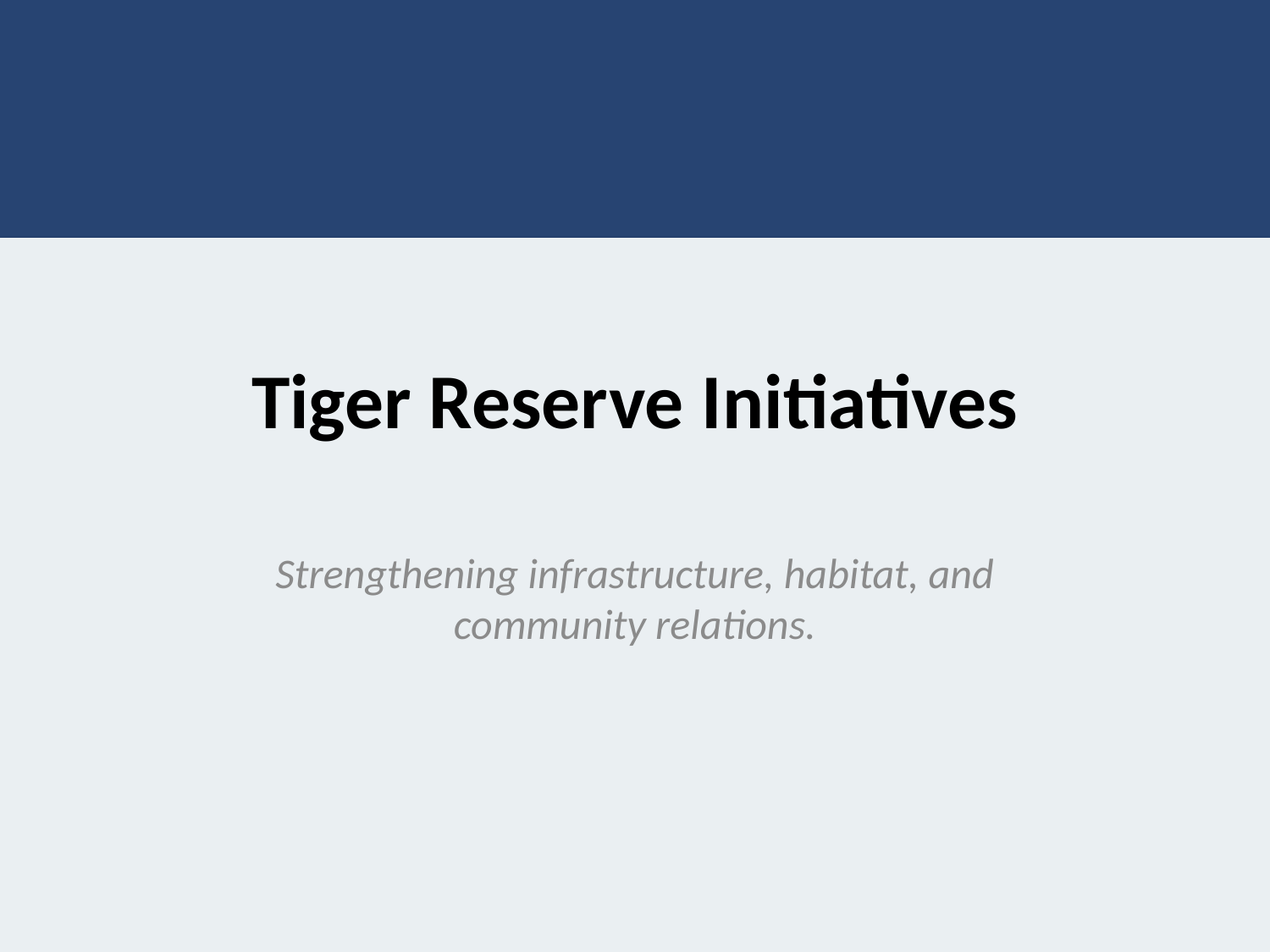

# Tiger Reserve Initiatives
Strengthening infrastructure, habitat, and community relations.